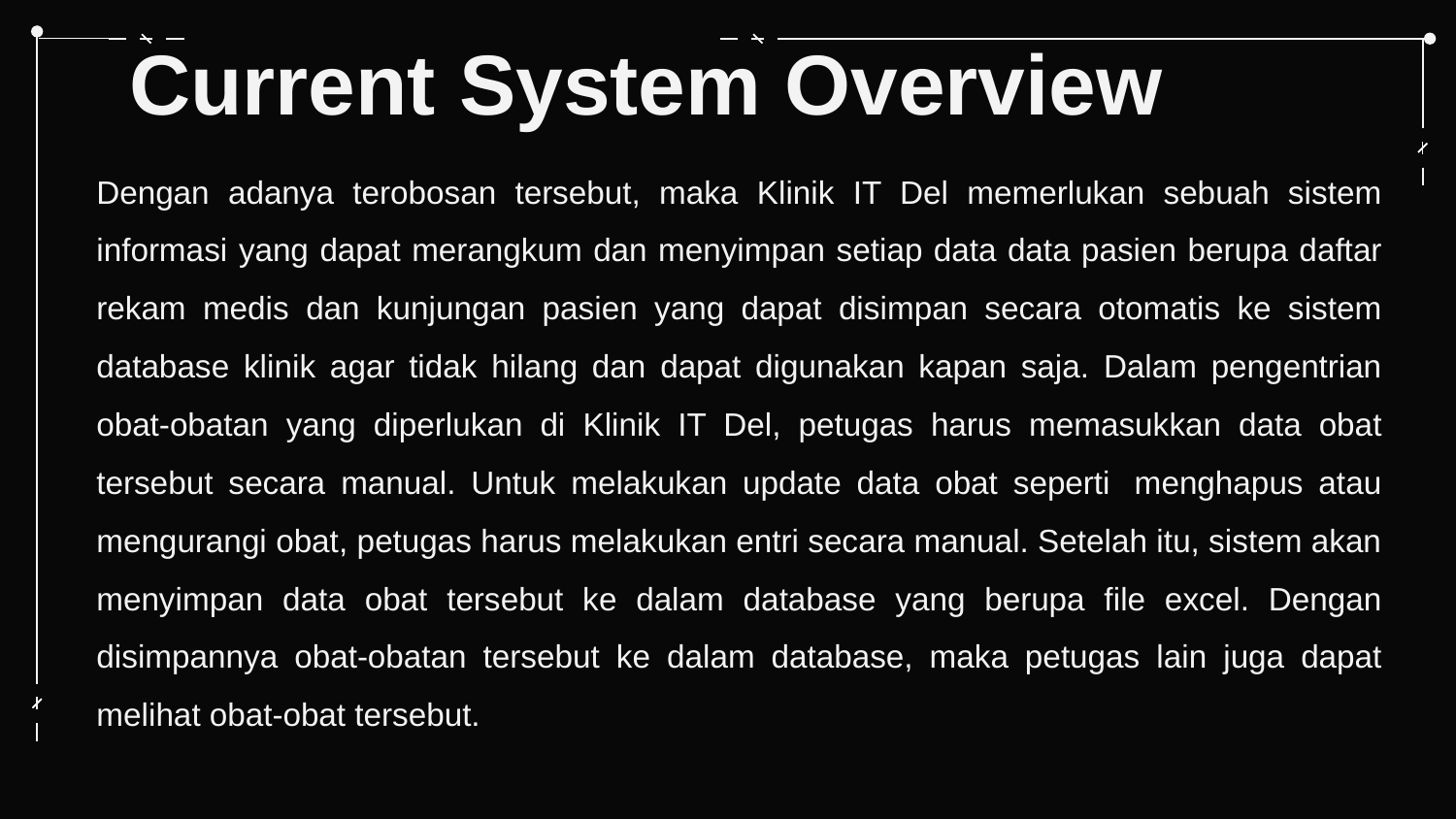

# Current System Overview
Dengan adanya terobosan tersebut, maka Klinik IT Del memerlukan sebuah sistem informasi yang dapat merangkum dan menyimpan setiap data data pasien berupa daftar rekam medis dan kunjungan pasien yang dapat disimpan secara otomatis ke sistem database klinik agar tidak hilang dan dapat digunakan kapan saja. Dalam pengentrian obat-obatan yang diperlukan di Klinik IT Del, petugas harus memasukkan data obat tersebut secara manual. Untuk melakukan update data obat seperti  menghapus atau mengurangi obat, petugas harus melakukan entri secara manual. Setelah itu, sistem akan menyimpan data obat tersebut ke dalam database yang berupa file excel. Dengan disimpannya obat-obatan tersebut ke dalam database, maka petugas lain juga dapat melihat obat-obat tersebut.